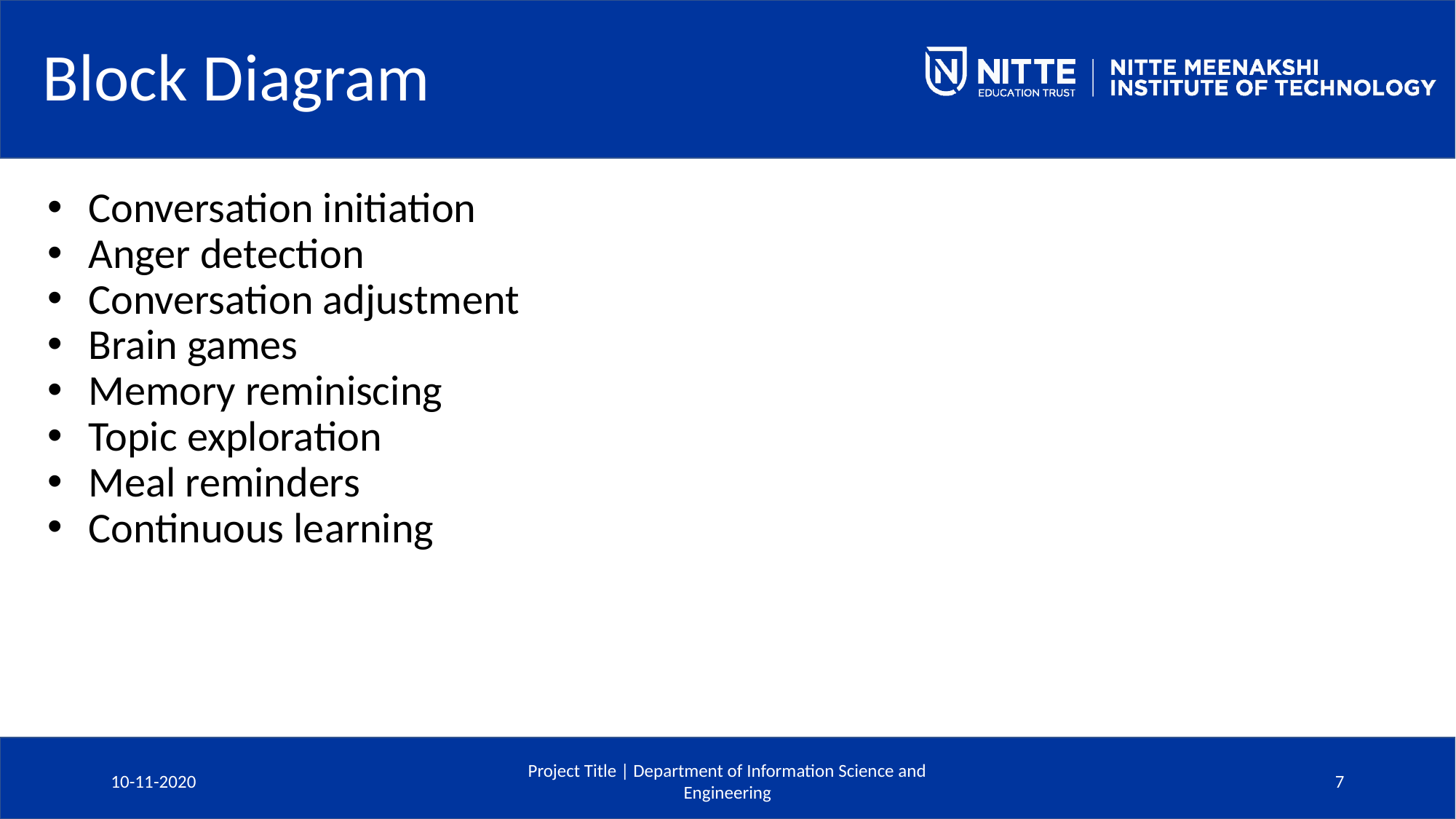

# Block Diagram
Conversation initiation
Anger detection
Conversation adjustment
Brain games
Memory reminiscing
Topic exploration
Meal reminders
Continuous learning
10-11-2020
Project Title | Department of Information Science and Engineering
7